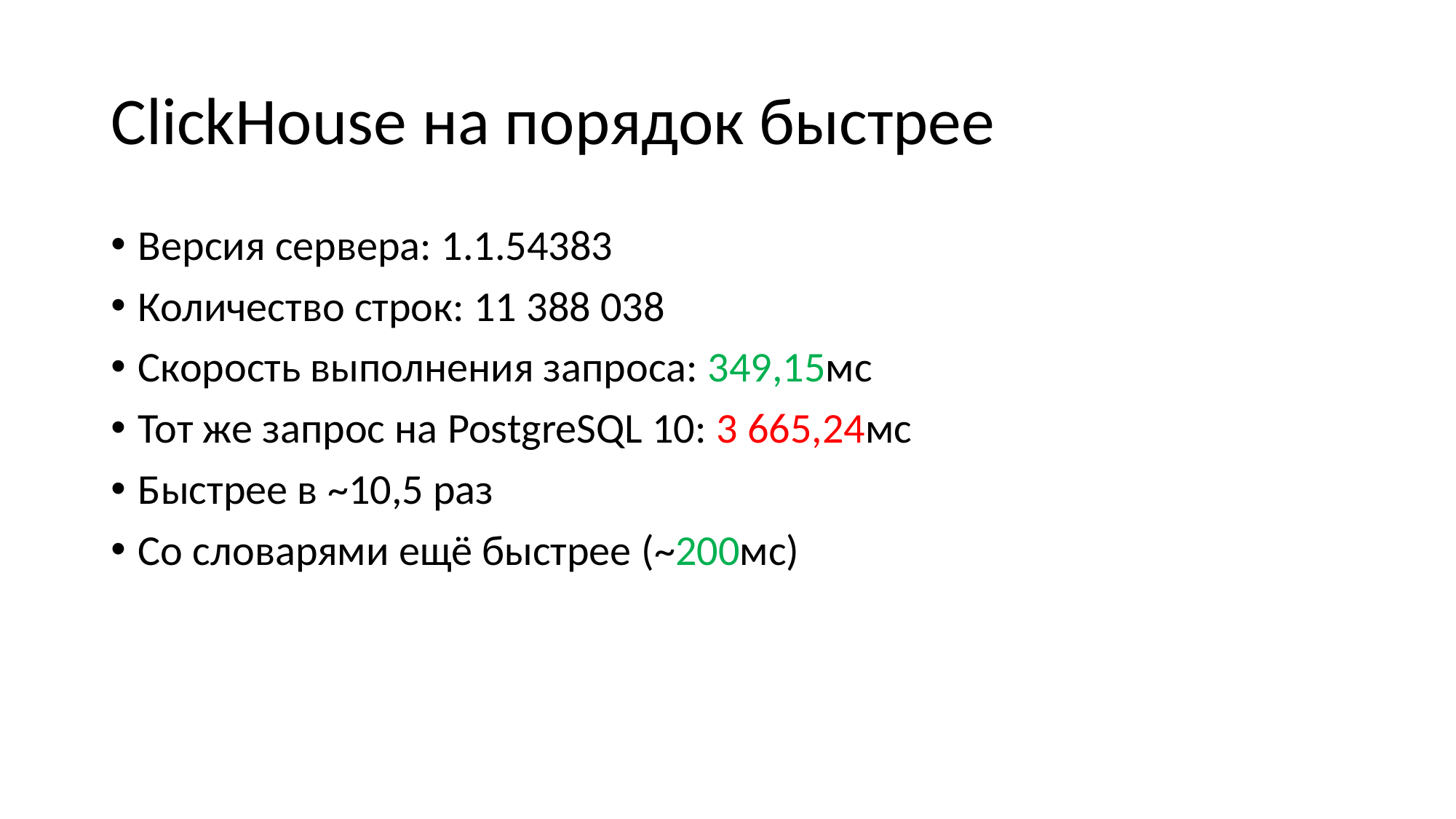

# ClickHouse на порядок быстрее
Версия сервера: 1.1.54383
Количество строк: 11 388 038
Скорость выполнения запроса: 349,15мс
Тот же запрос на PostgreSQL 10: 3 665,24мc
Быстрее в ~10,5 раз
Со словарями ещё быстрее (~200мс)